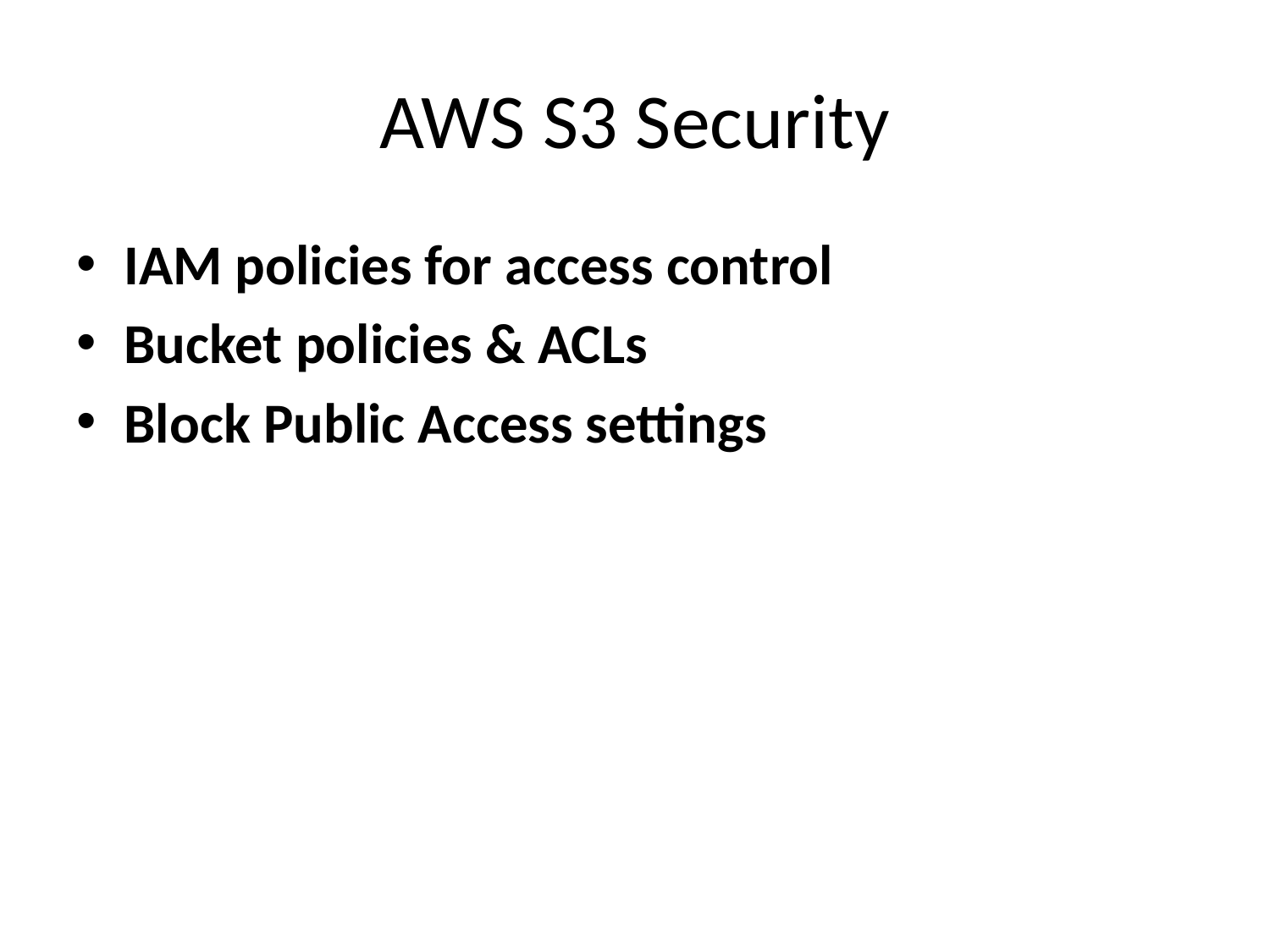

# AWS S3 Security
IAM policies for access control
Bucket policies & ACLs
Block Public Access settings